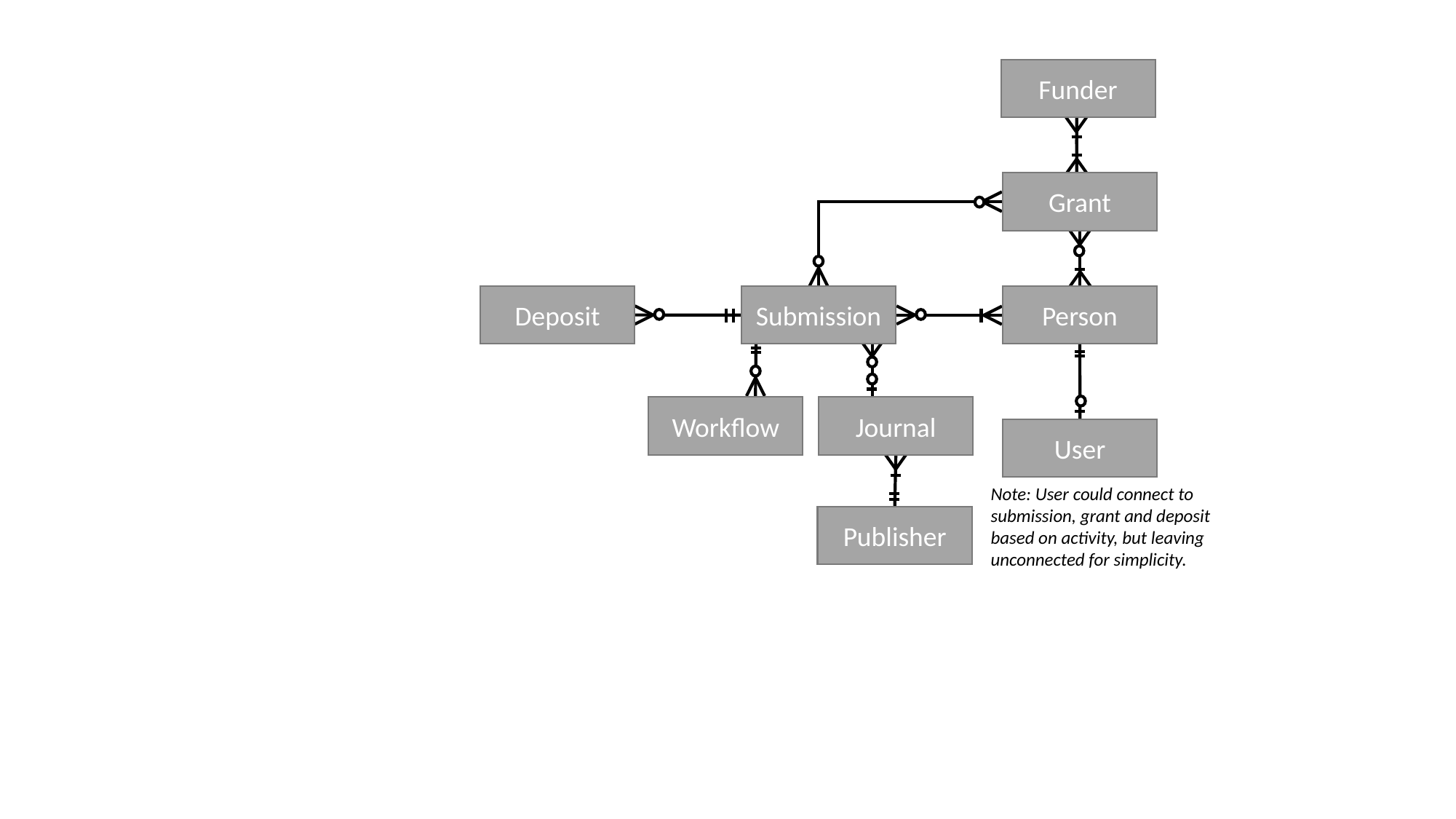

Funder

Grant

Deposit
Person
Submission

Workflow
Journal
User

Note: User could connect to submission, grant and deposit based on activity, but leaving unconnected for simplicity.
Publisher